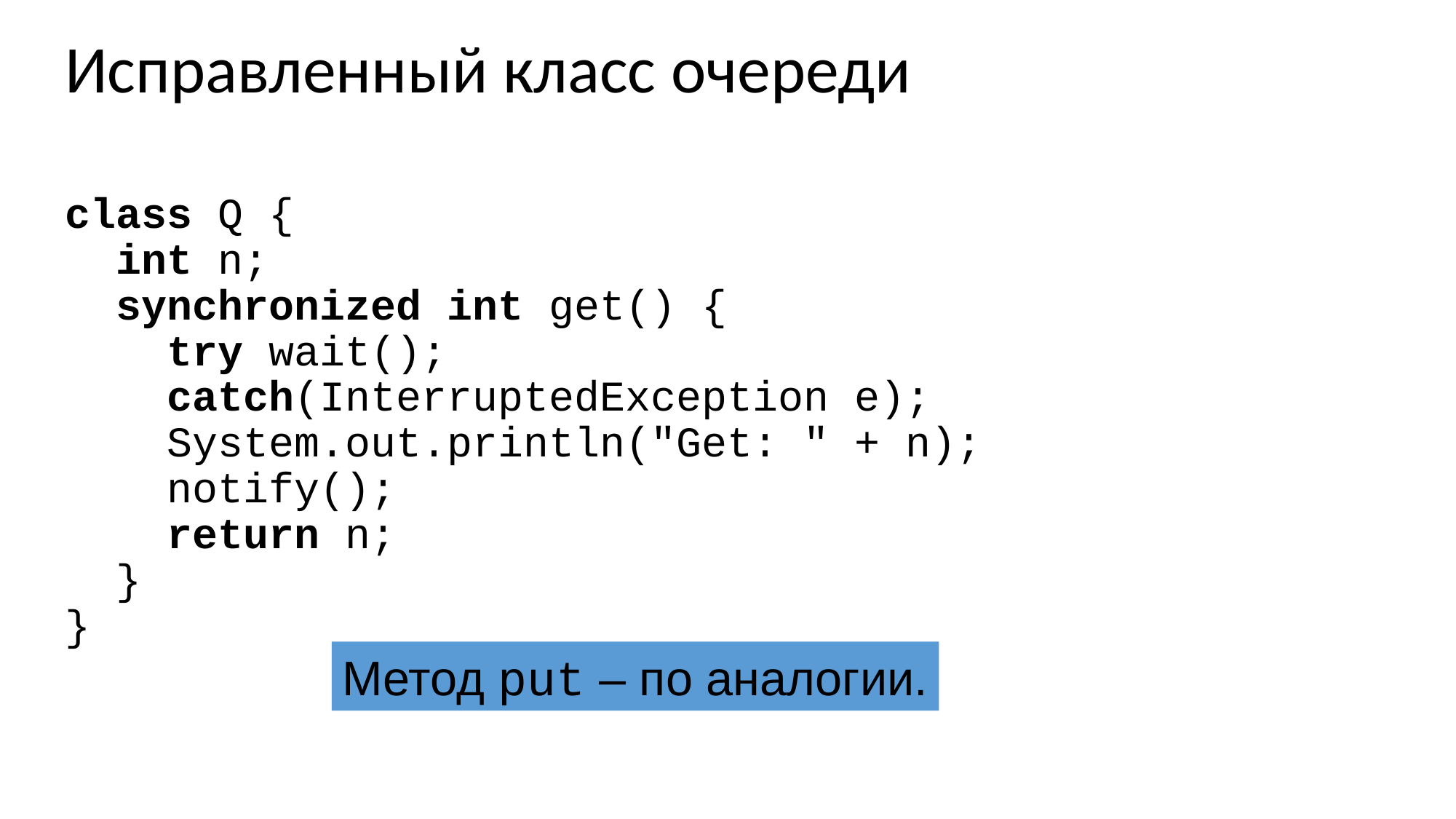

Исправленный класс очереди
class Q {
  int n;
  synchronized int get() {
    try wait();
    catch(InterruptedException e);
    System.out.println("Get: " + n);
    notify();
    return n;
  }
}
Метод put – по аналогии.